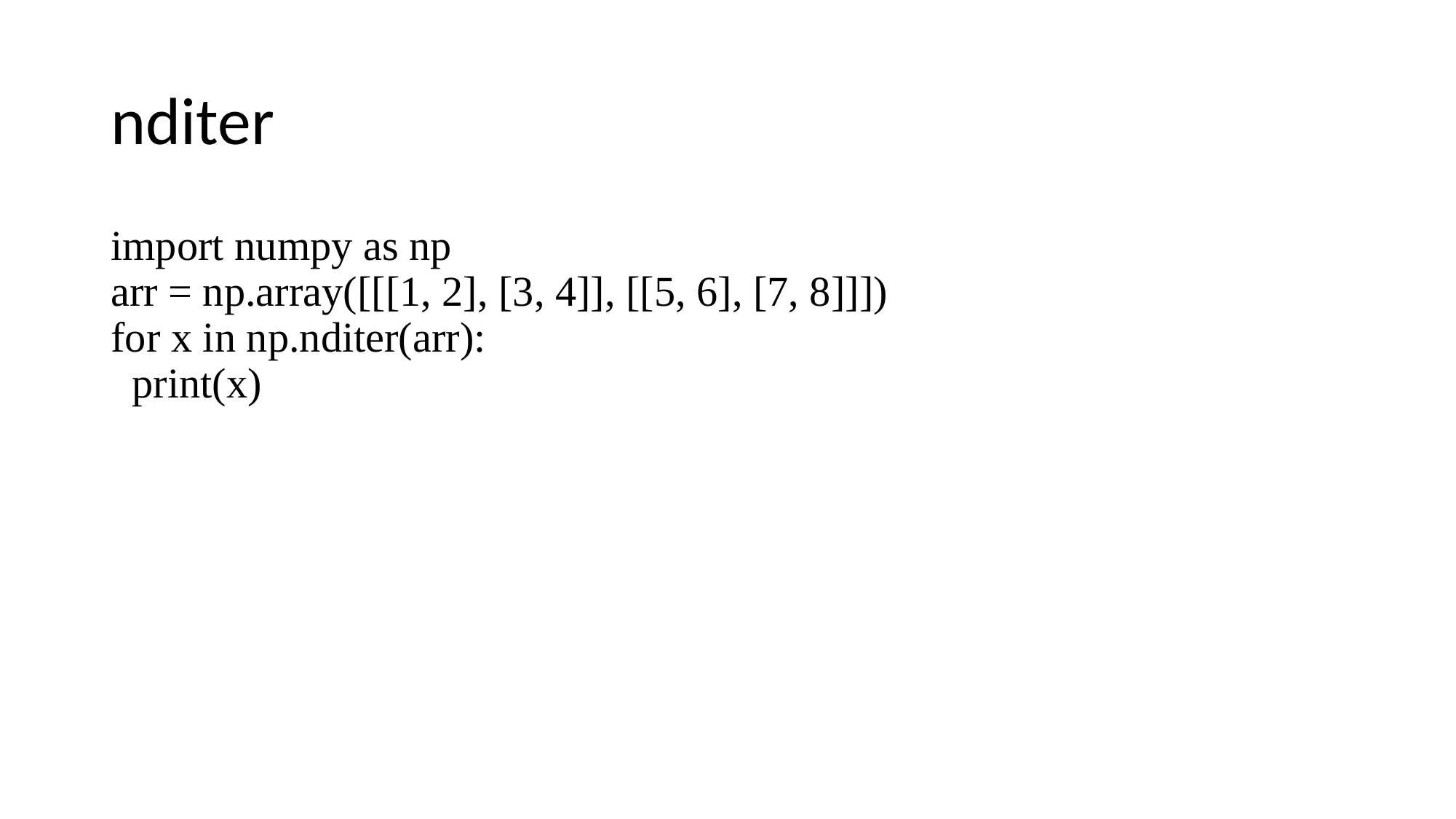

# nditer
import numpy as np
arr = np.array([[[1, 2], [3, 4]], [[5, 6], [7, 8]]])
for x in np.nditer(arr):
  print(x)